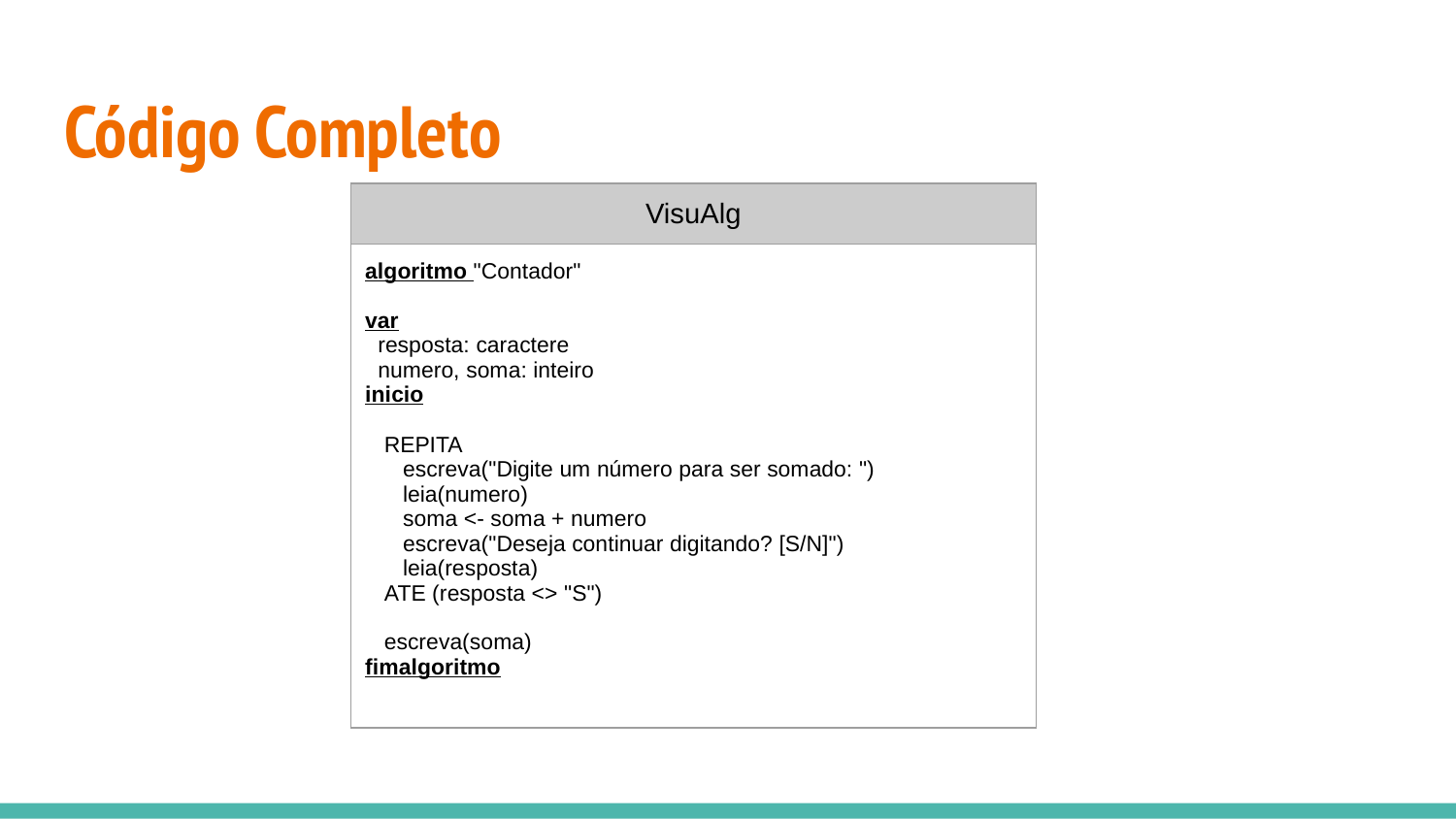

# Código Completo
| VisuAlg |
| --- |
| algoritmo "Contador" var resposta: caractere numero, soma: inteiro inicio REPITA escreva("Digite um número para ser somado: ") leia(numero) soma <- soma + numero escreva("Deseja continuar digitando? [S/N]") leia(resposta) ATE (resposta <> "S") escreva(soma) fimalgoritmo |